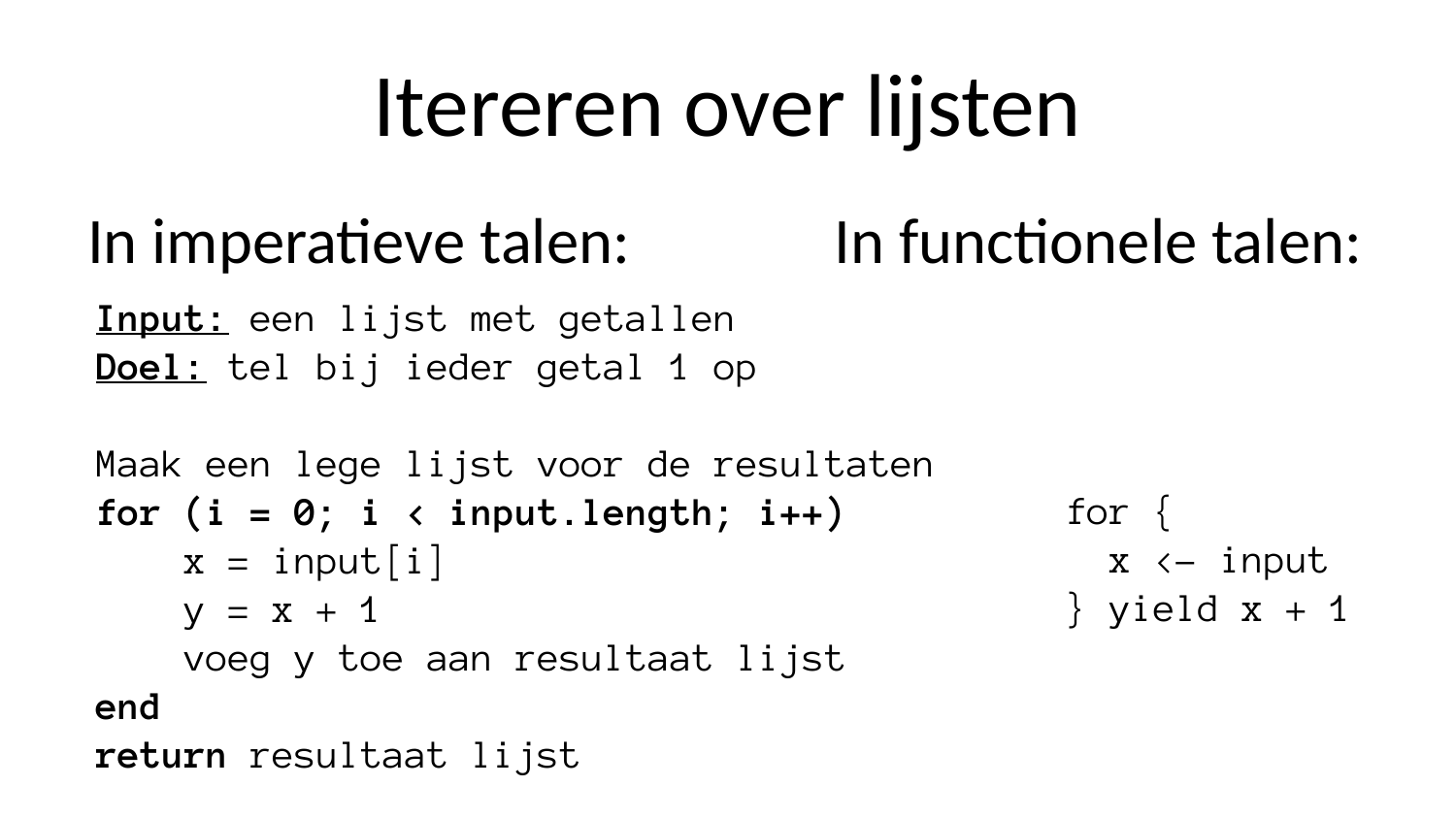

# Itereren over lijsten
In imperatieve talen:
In functionele talen:
Input: een lijst met getallen
Doel: tel bij ieder getal 1 op

Maak een lege lijst voor de resultaten
for (i = 0; i < input.length; i++)
    x = input[i]
    y = x + 1
    voeg y toe aan resultaat lijst
end
return resultaat lijst
for {
  x <- input
} yield x + 1